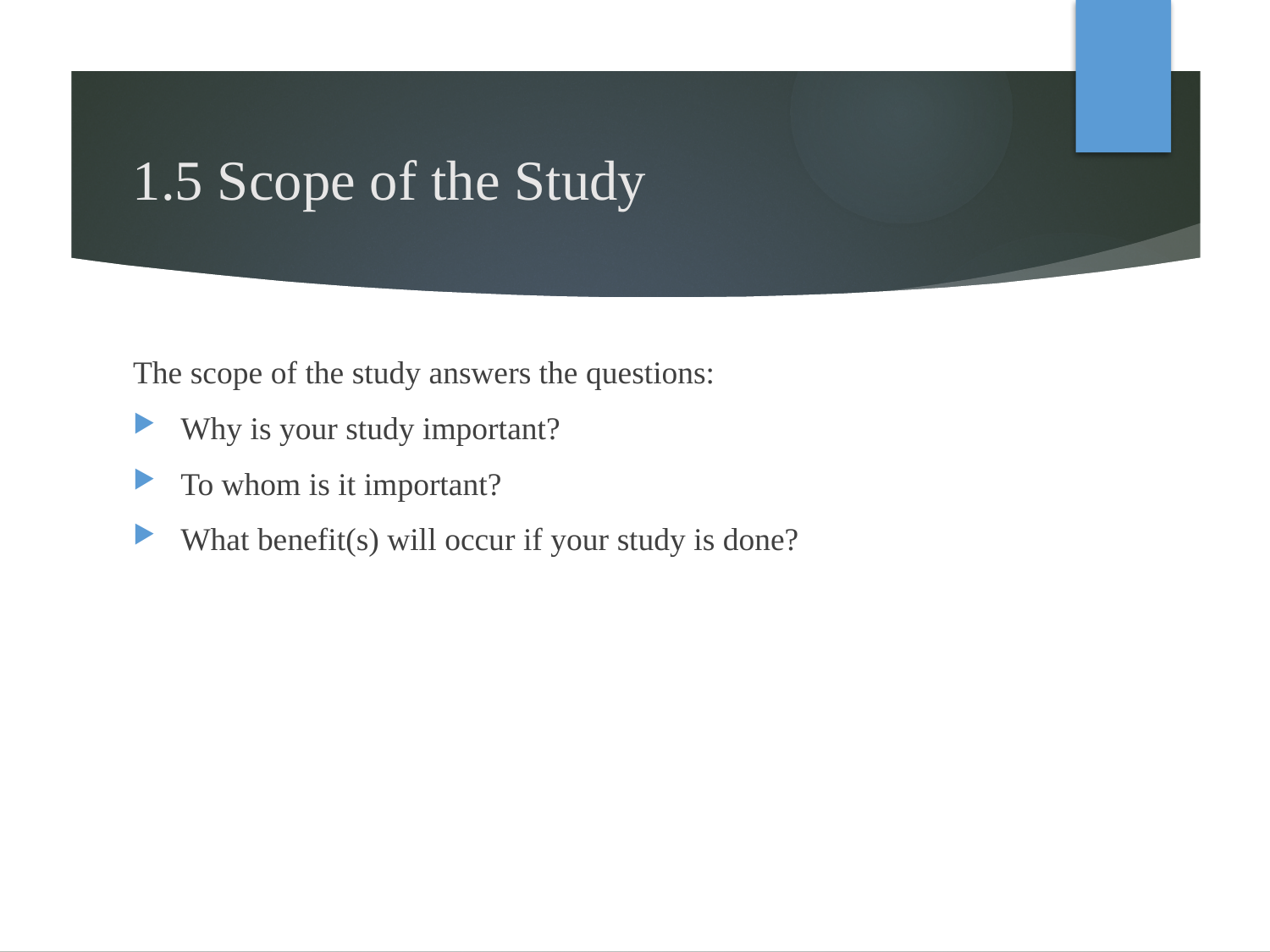

# 1.5 Scope of the Study
The scope of the study answers the questions:
Why is your study important?
To whom is it important?
What benefit(s) will occur if your study is done?